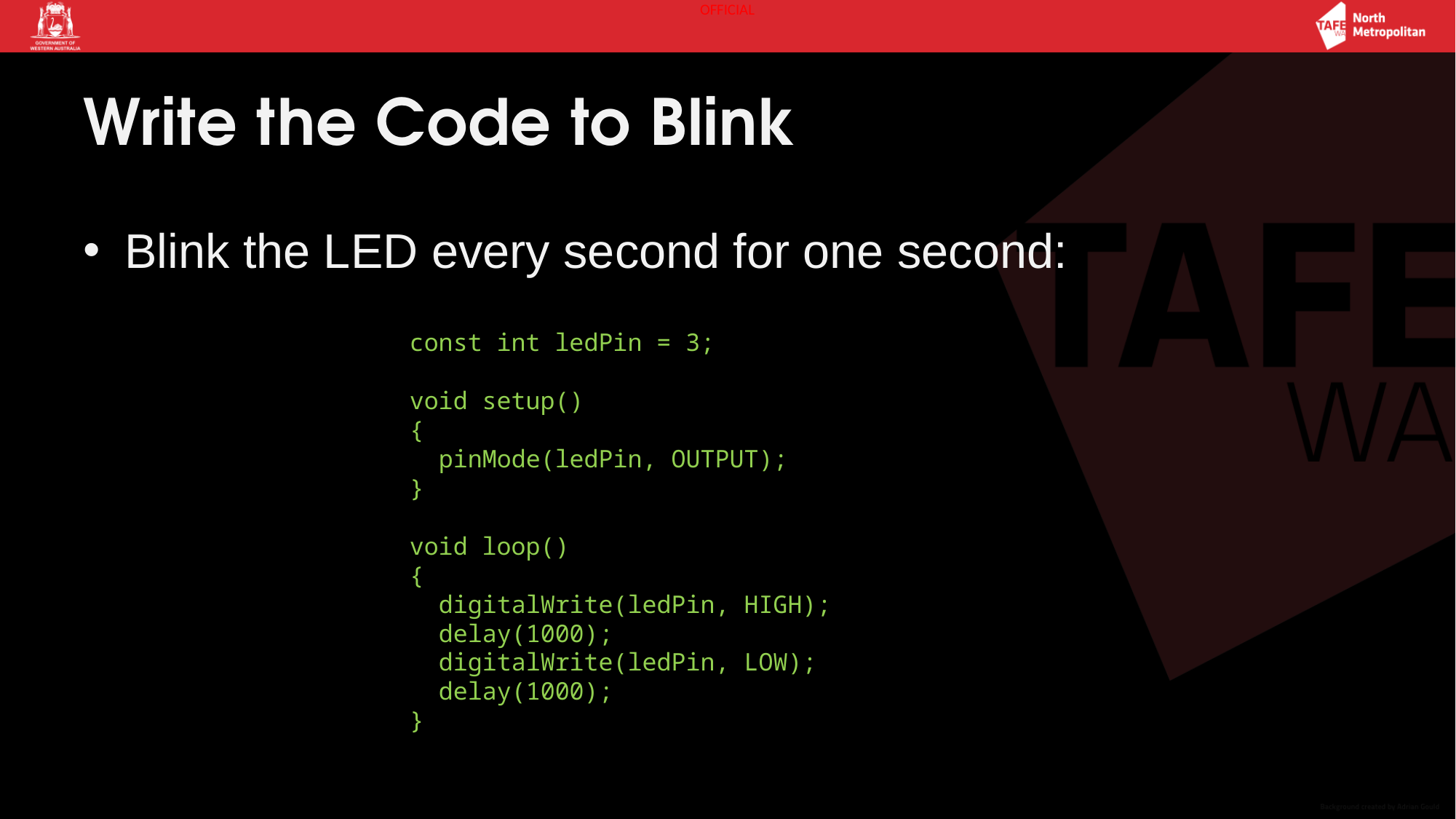

# Write the Code to Blink
Blink the LED every second for one second:

const int ledPin = 3;

void setup()
{
  pinMode(ledPin, OUTPUT);
}

void loop()
{
  digitalWrite(ledPin, HIGH);
  delay(1000);
  digitalWrite(ledPin, LOW);
  delay(1000);
}